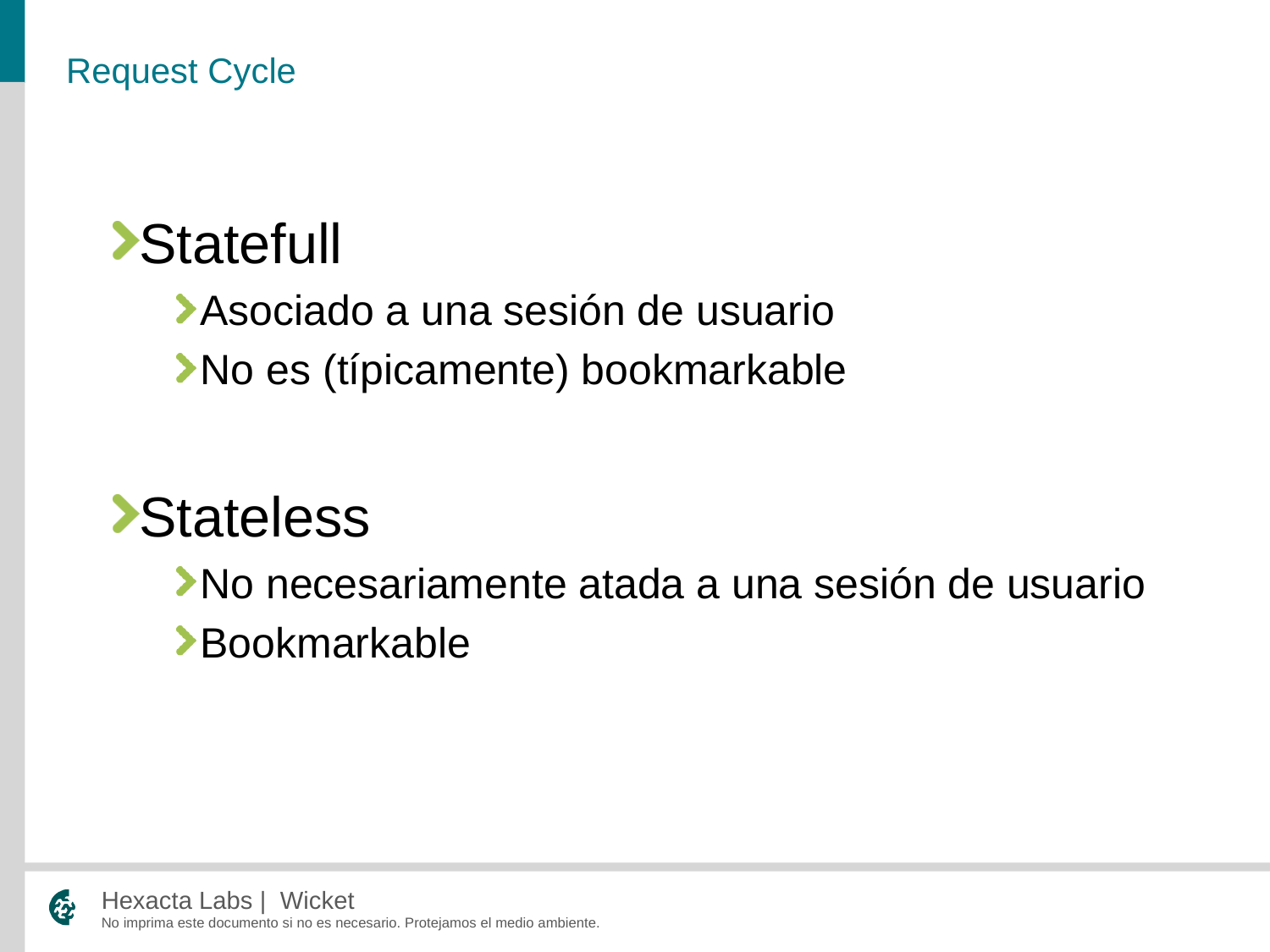

# Request Cycle

Statefull
Asociado a una sesión de usuario
No es (típicamente) bookmarkable

Stateless
No necesariamente atada a una sesión de usuario
Bookmarkable